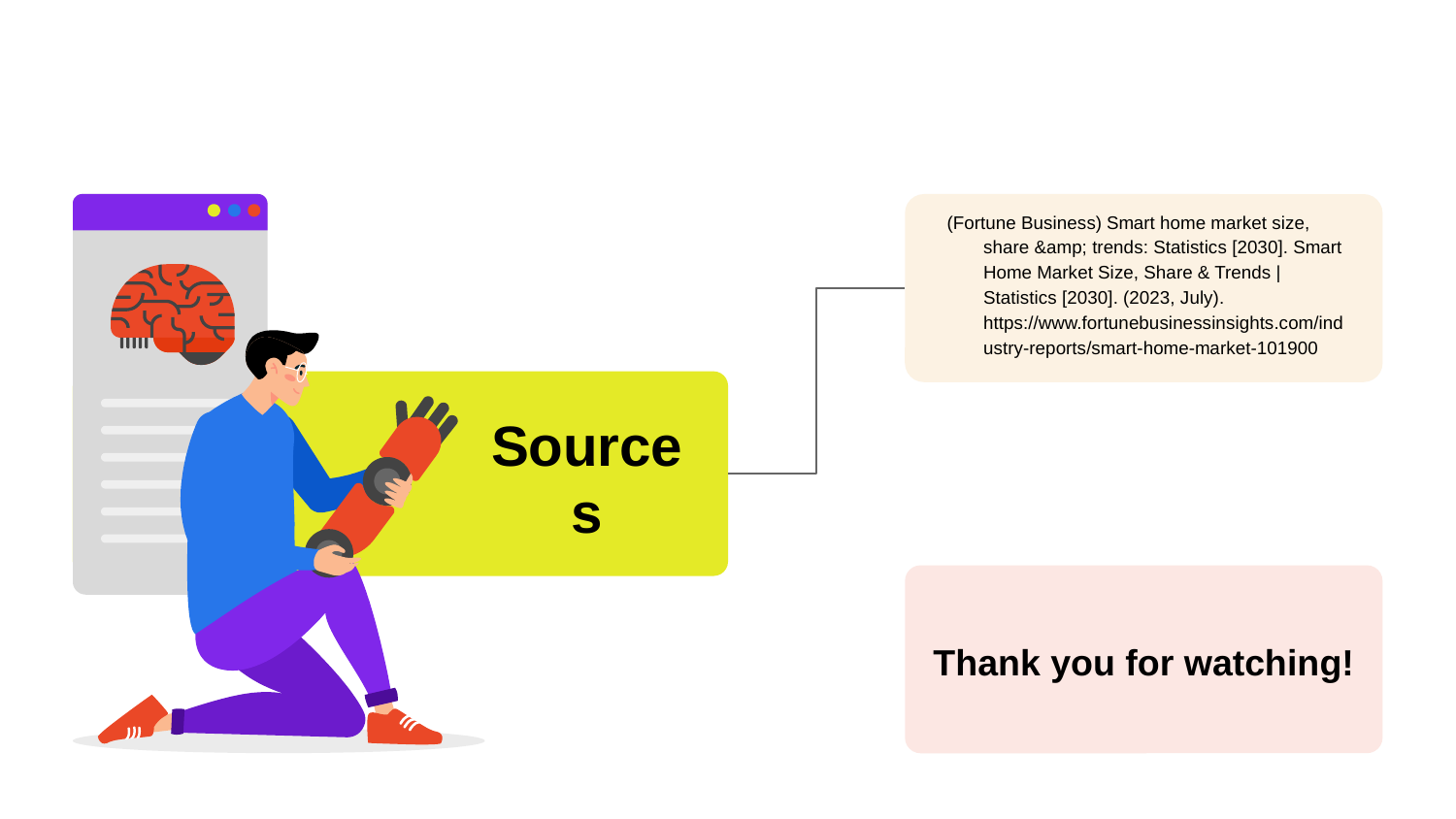

(Fortune Business)     Smart home market size, share &amp; trends: Statistics [2030]. Smart Home Market Size, Share & Trends | Statistics [2030]. (2023, July). https://www.fortunebusinessinsights.com/industry-reports/smart-home-market-101900

Sources

Thank you for watching!